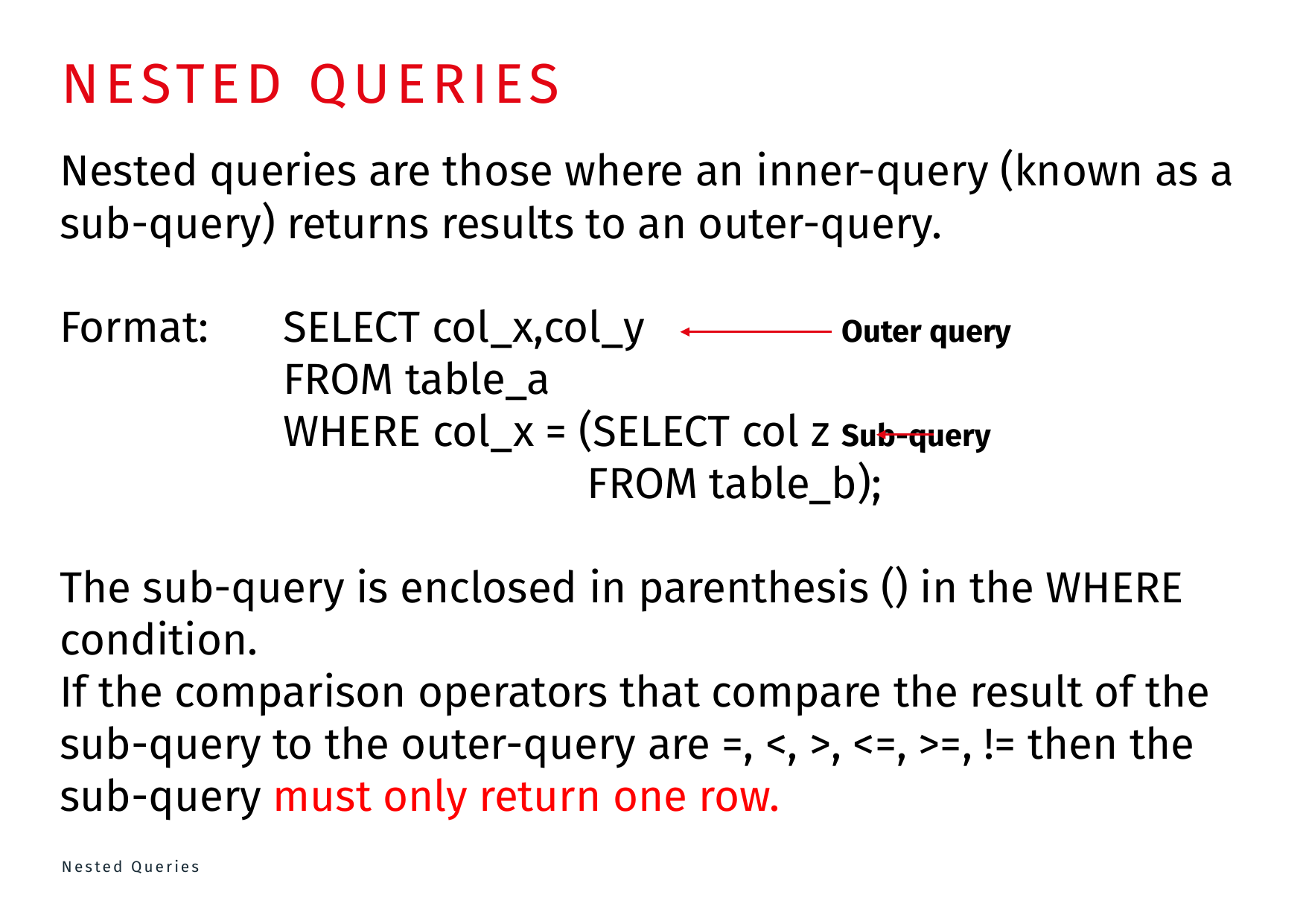

# NESTED queries
Nested queries are those where an inner-query (known as a sub-query) returns results to an outer-query.

Format:	SELECT col_x,col_y		Outer query
		FROM table_a
		WHERE col_x = (SELECT col z	Sub-query
				       FROM table_b);

The sub-query is enclosed in parenthesis () in the WHERE condition.
If the comparison operators that compare the result of the sub-query to the outer-query are =, <, >, <=, >=, != then the sub-query must only return one row.
Nested Queries